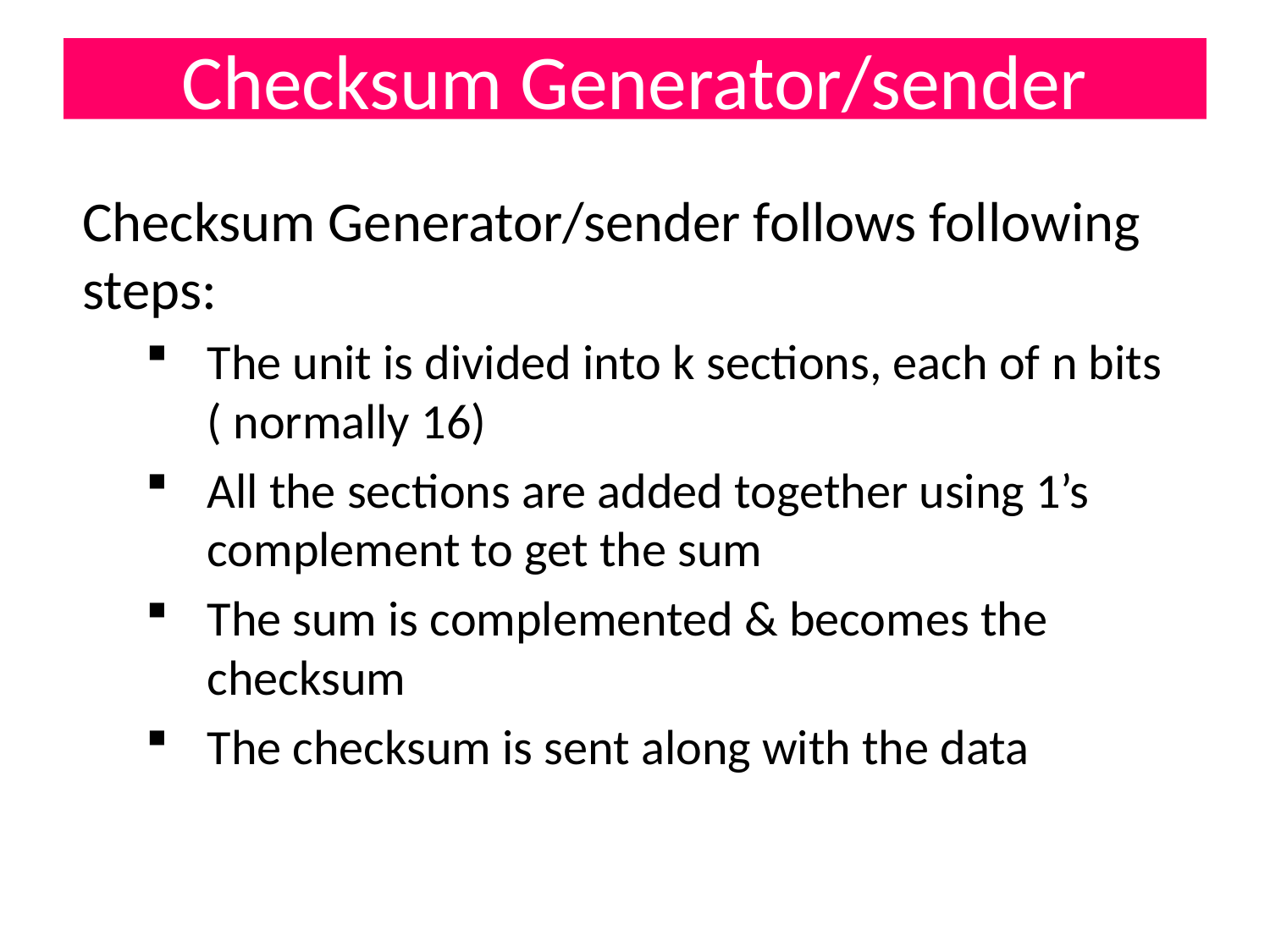

# Checksum Generator/sender
Checksum Generator/sender follows following steps:
The unit is divided into k sections, each of n bits ( normally 16)
All the sections are added together using 1’s complement to get the sum
The sum is complemented & becomes the checksum
The checksum is sent along with the data